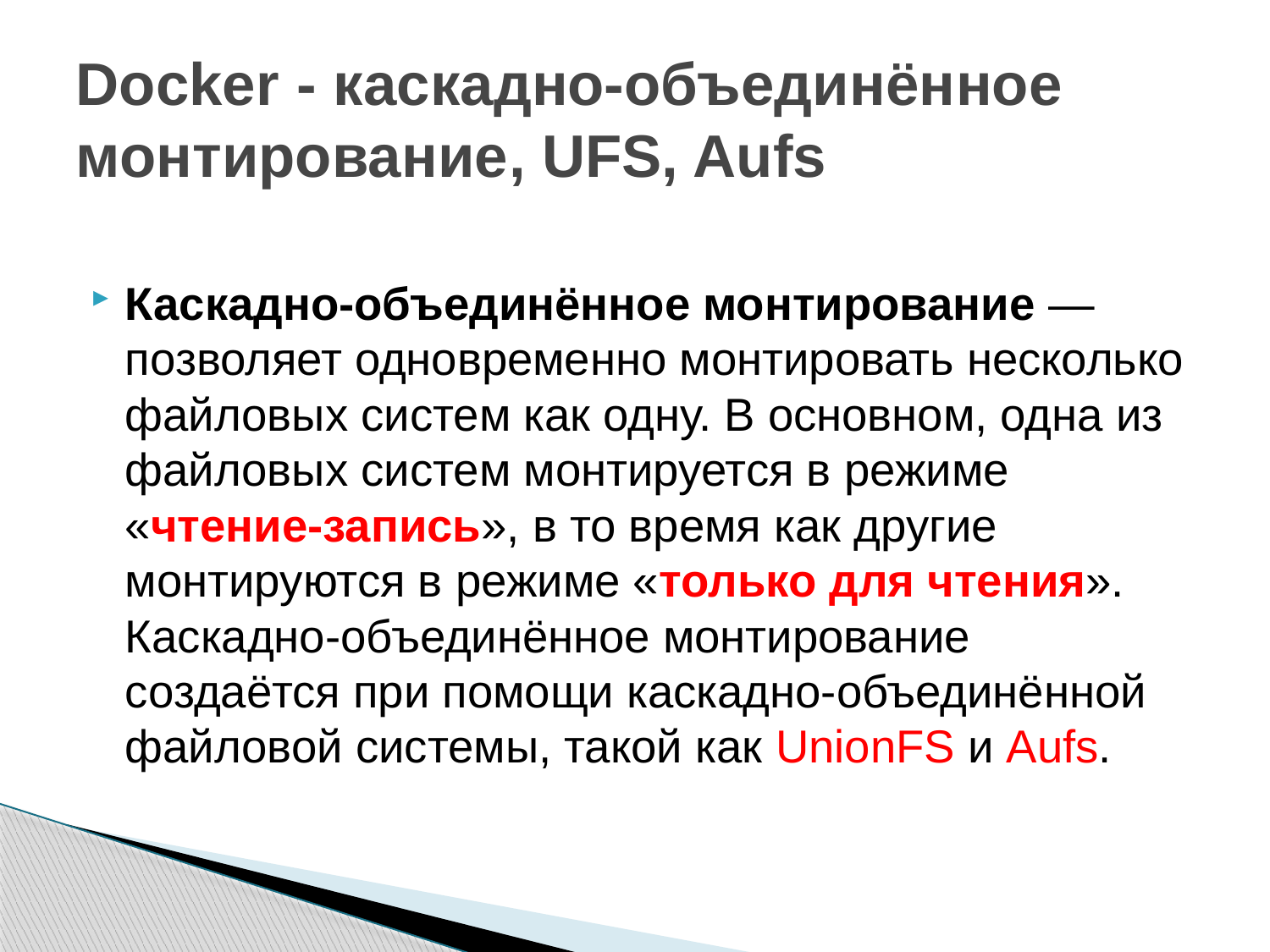

# Docker - каскадно-объединённое монтирование, UFS, Aufs

Каскадно-объединённое монтирование —позволяет одновременно монтировать несколько файловых систем как одну. В основном, одна из файловых систем монтируется в режиме «чтение-запись», в то время как другие монтируются в режиме «только для чтения». Каскадно-объединённое монтирование создаётся при помощи каскадно-объединённой файловой системы, такой как UnionFS и Aufs.